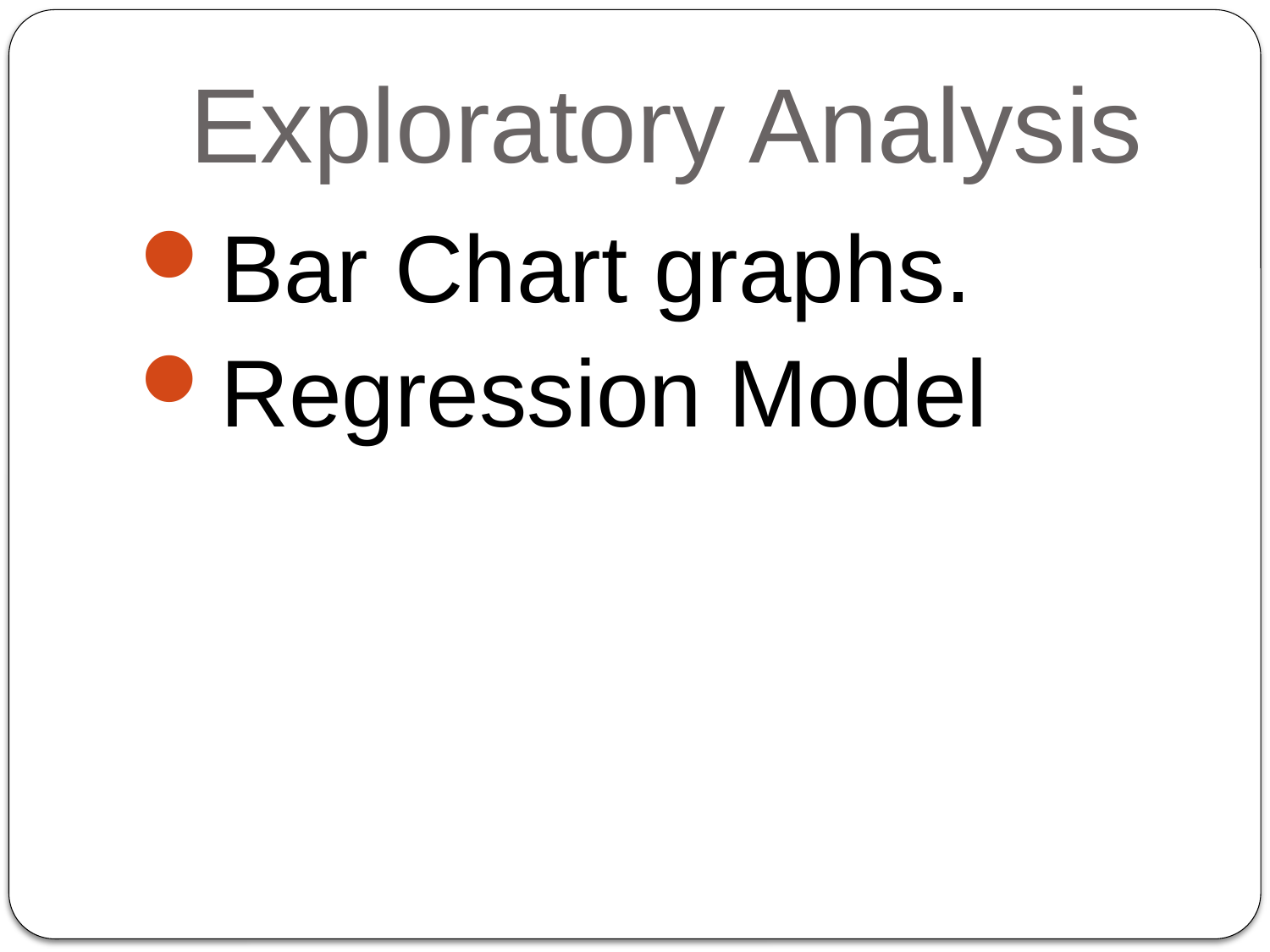

# Exploratory Analysis
Bar Chart graphs.
Regression Model